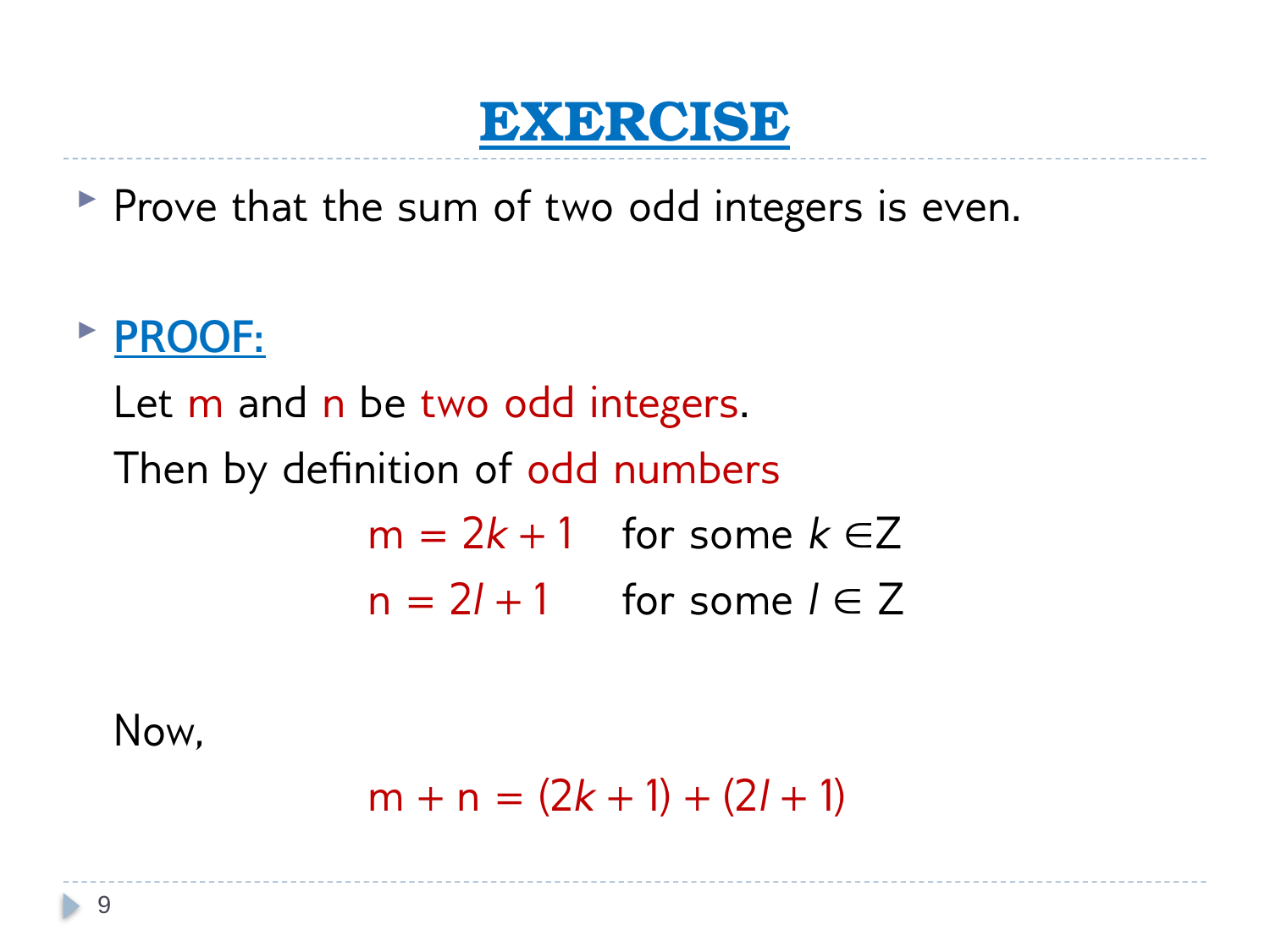

# EXERCISE
Prove that the sum of two odd integers is even.

PROOF:
	Let m and n be two odd integers.
	Then by definition of odd numbers
			m = 2k + 1	for some k ∈Z
			n = 2l + 1	for some l ∈ Z

	Now,
			m + n 	= (2k + 1) + (2l + 1)

9